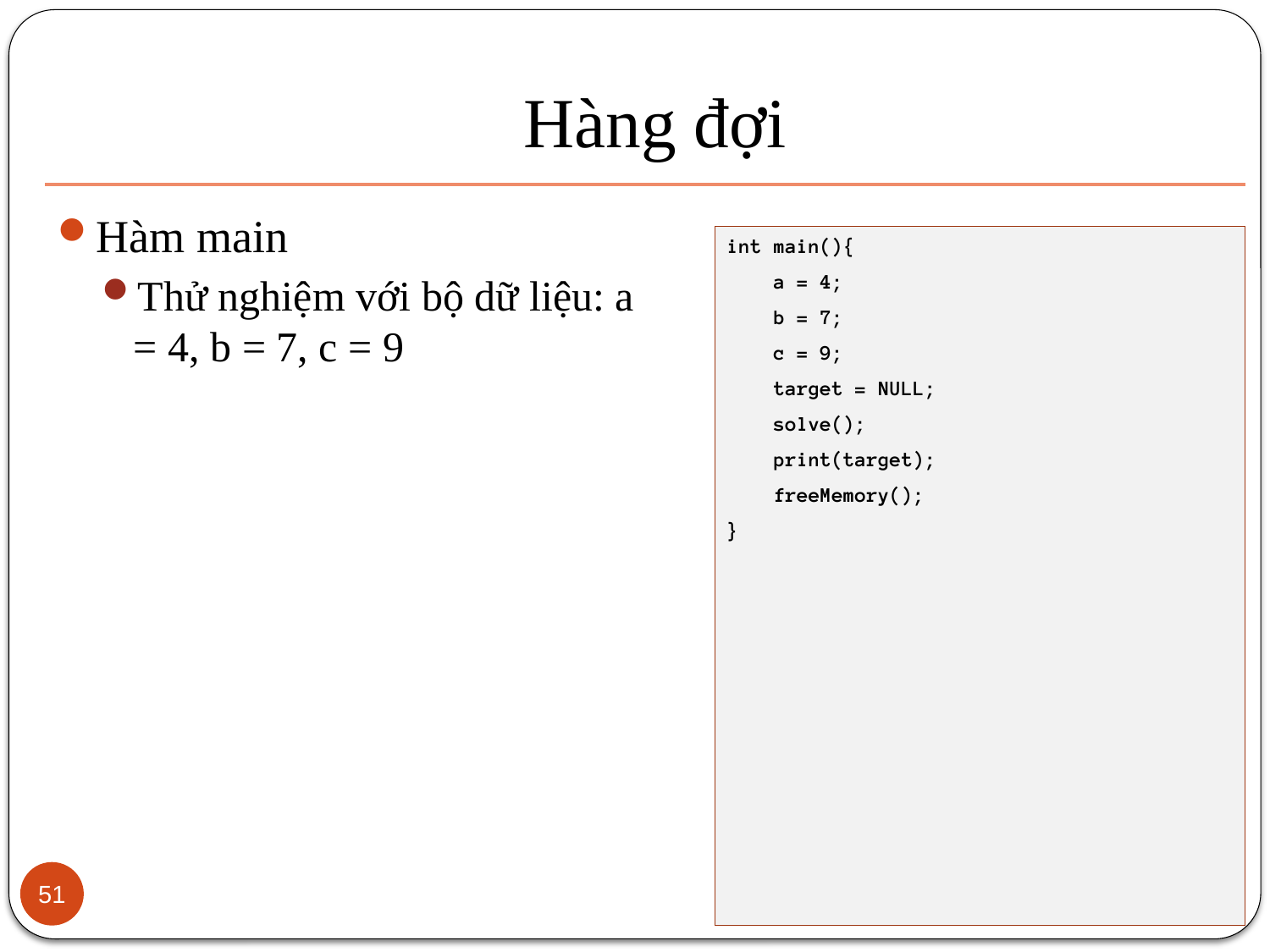

# Hàng đợi
Hàm main
Thử nghiệm với bộ dữ liệu: a = 4, b = 7, c = 9

int main(){
    a = 4;
    b = 7;
    c = 9;
    target = NULL;
    solve();
    print(target);
    freeMemory();
}
51